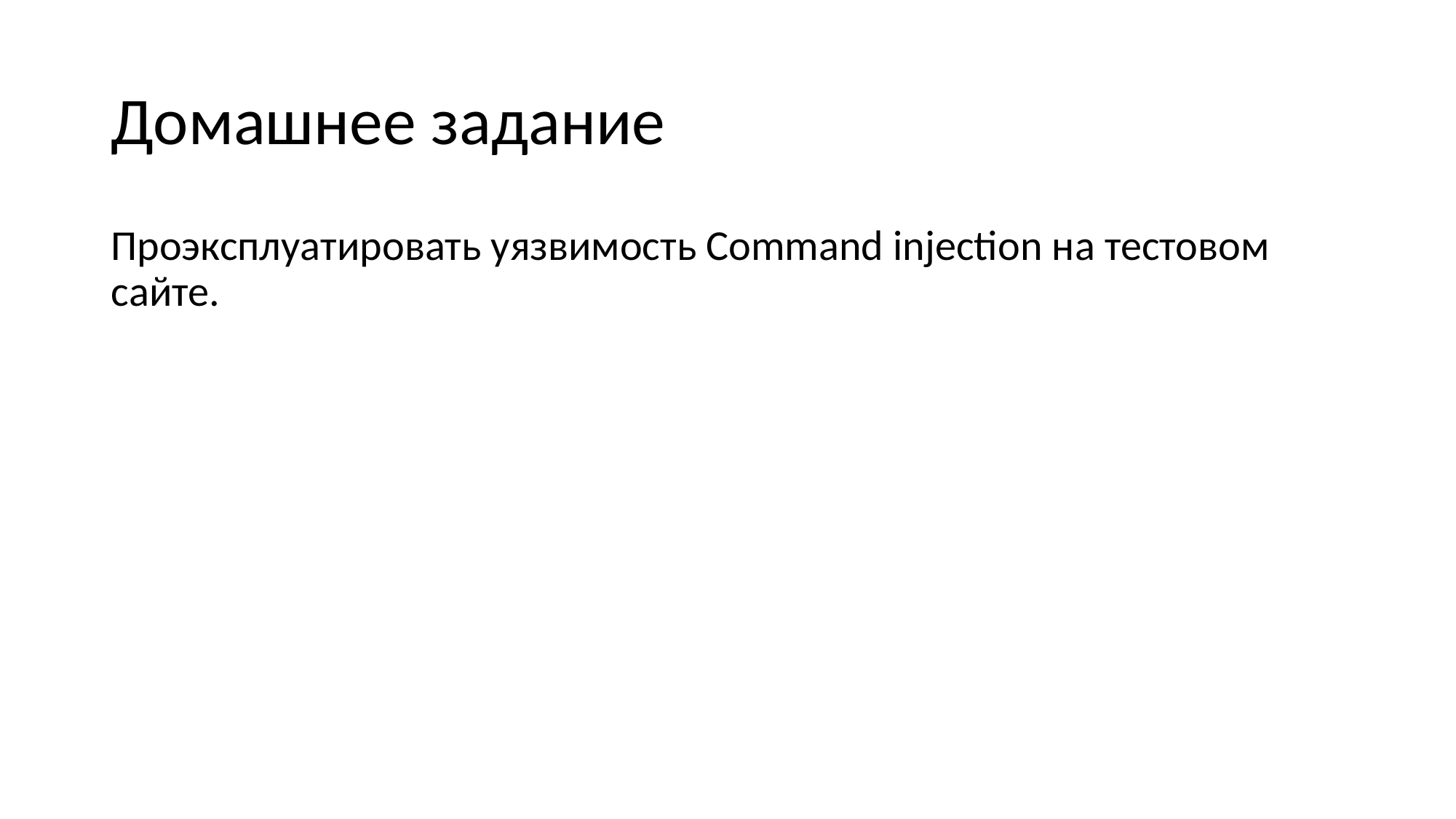

# Домашнее задание
Проэксплуатировать уязвимость Command injection на тестовом сайте.